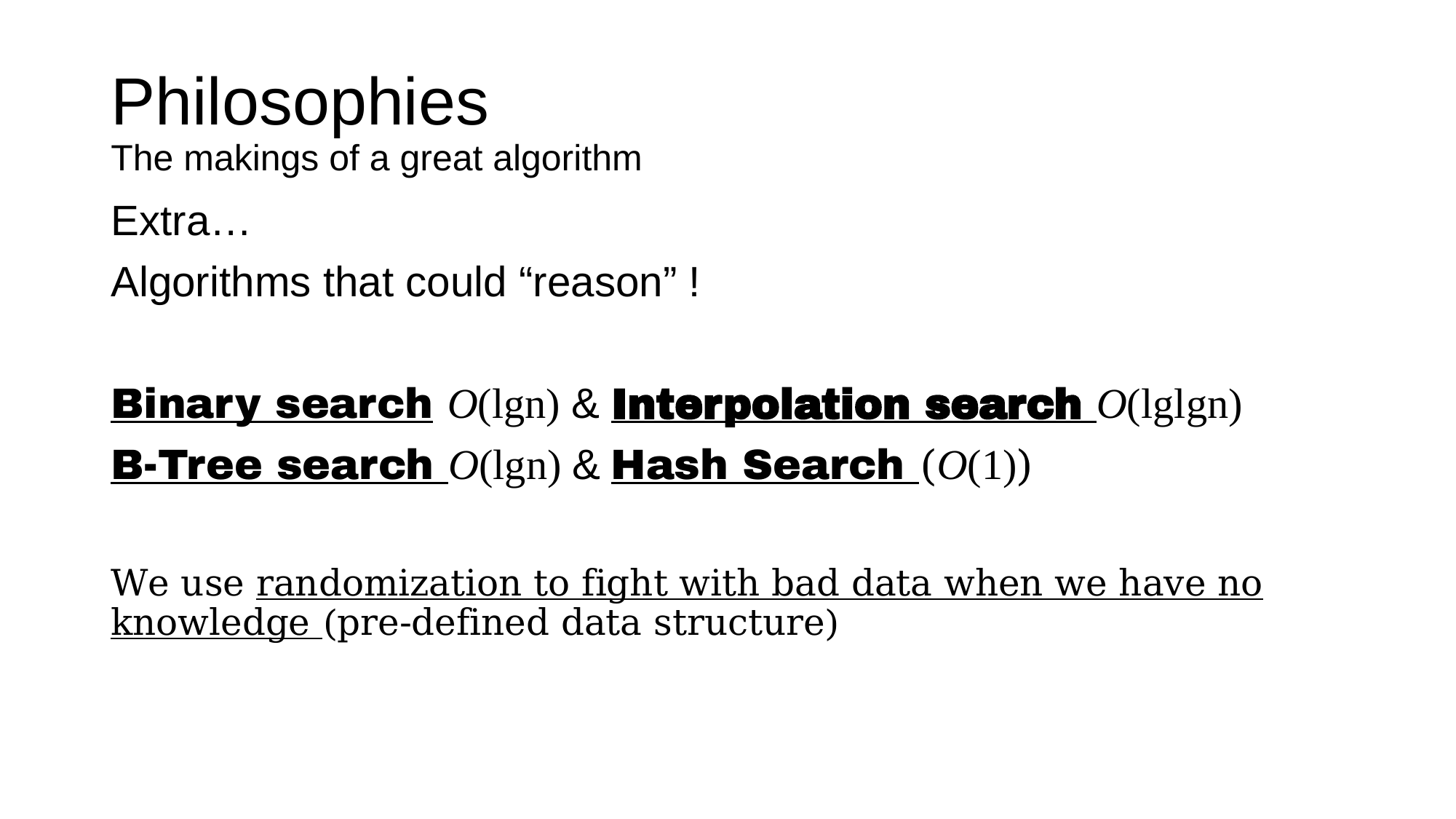

# Philosophies The makings of a great algorithm
Extra…
Algorithms that could “reason” !

Binary search O(lgn) & Interpolation search O(lglgn)
B-Tree search O(lgn) & Hash Search (O(1))

We use randomization to fight with bad data when we have no knowledge (pre-defined data structure)